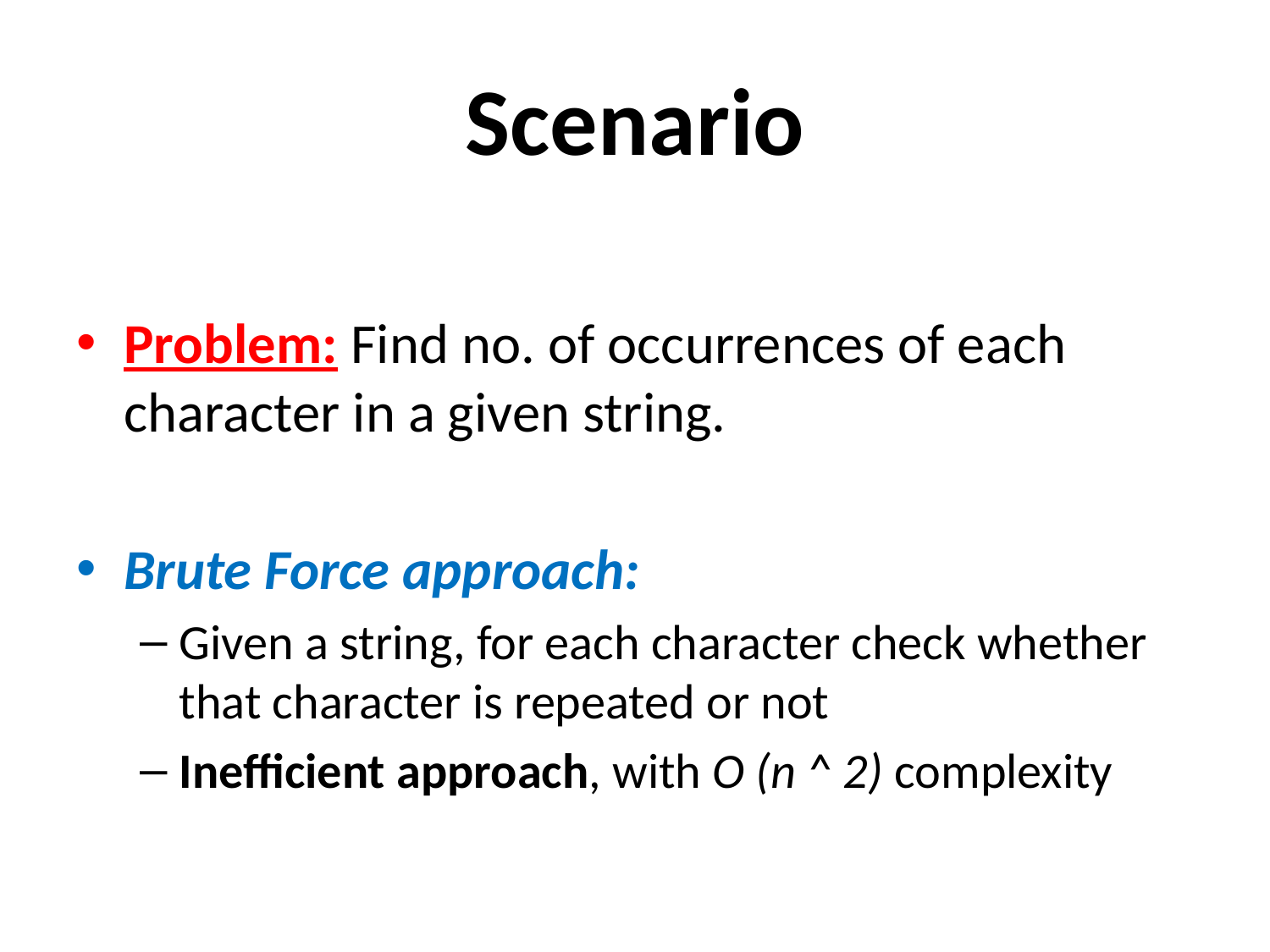

# Scenario

Problem: Find no. of occurrences of each character in a given string.

Brute Force approach:
Given a string, for each character check whether that character is repeated or not
Inefficient approach, with O (n ^ 2) complexity